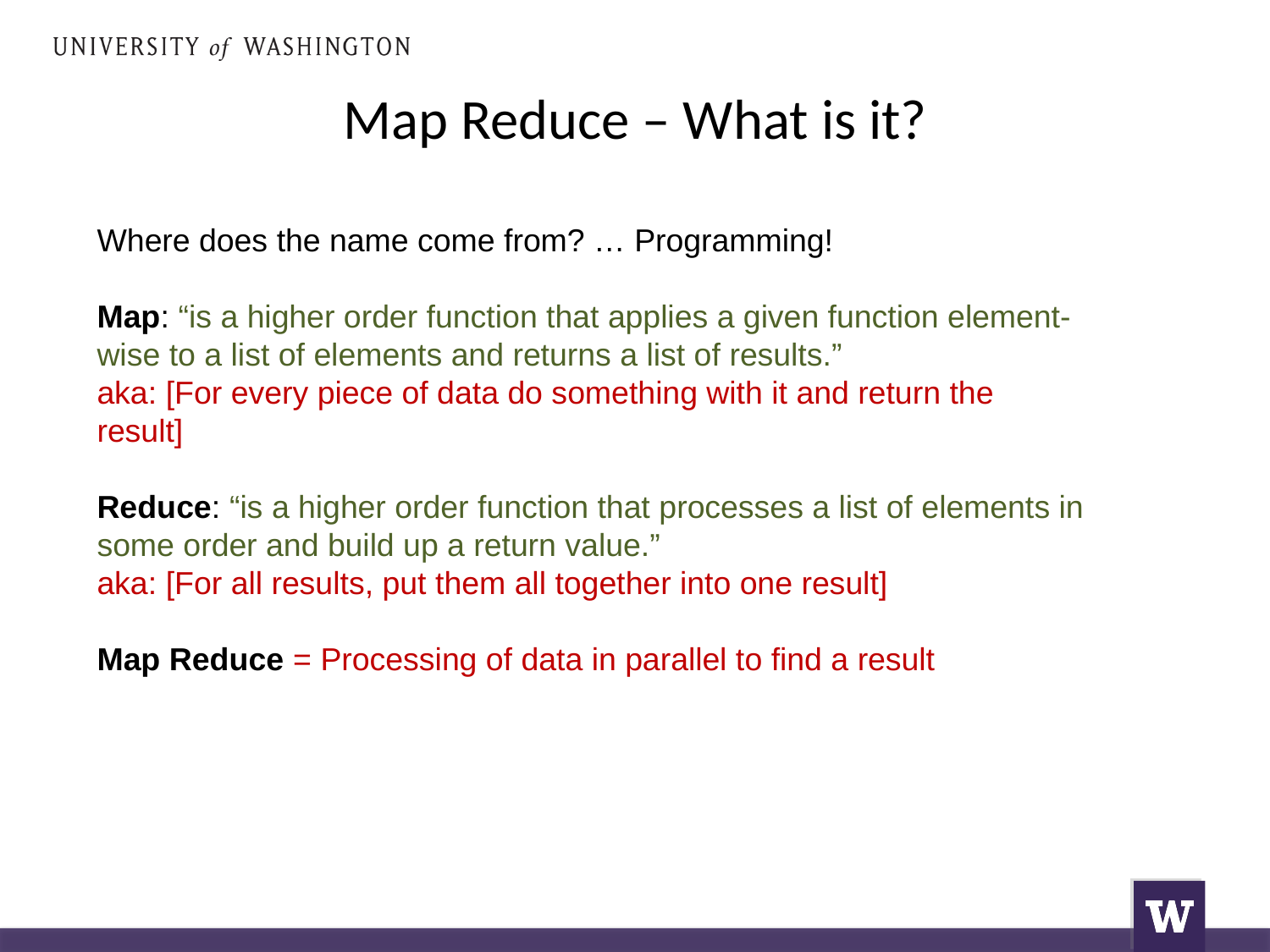

# Map Reduce – What is it?
Where does the name come from? … Programming!

Map: “is a higher order function that applies a given function element-wise to a list of elements and returns a list of results.”
aka: [For every piece of data do something with it and return the result]

Reduce: “is a higher order function that processes a list of elements in some order and build up a return value.”
aka: [For all results, put them all together into one result]

Map Reduce = Processing of data in parallel to find a result